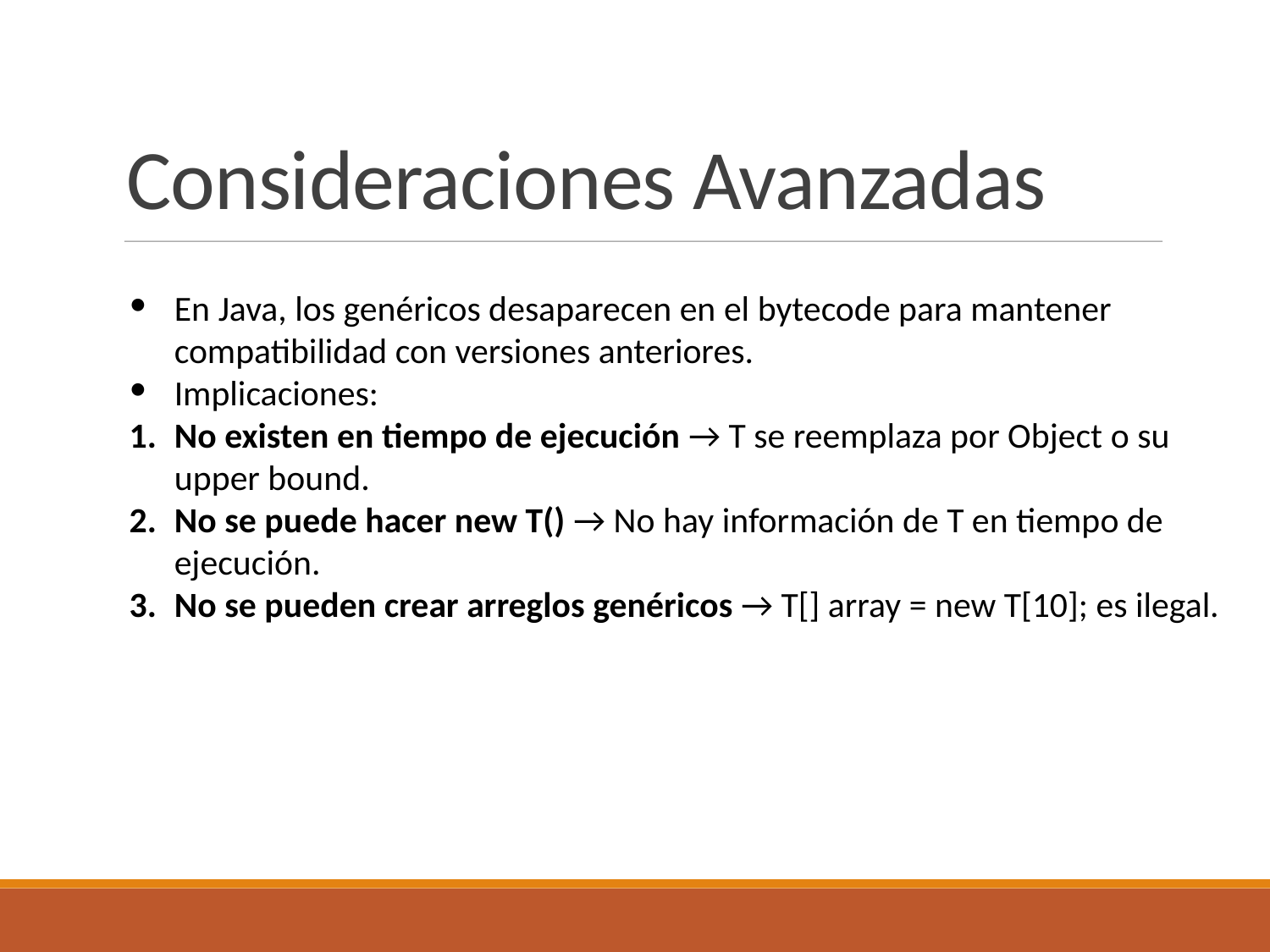

Consideraciones Avanzadas
# En Java, los genéricos desaparecen en el bytecode para mantener compatibilidad con versiones anteriores.
Implicaciones:
No existen en tiempo de ejecución → T se reemplaza por Object o su upper bound.
No se puede hacer new T() → No hay información de T en tiempo de ejecución.
No se pueden crear arreglos genéricos → T[] array = new T[10]; es ilegal.